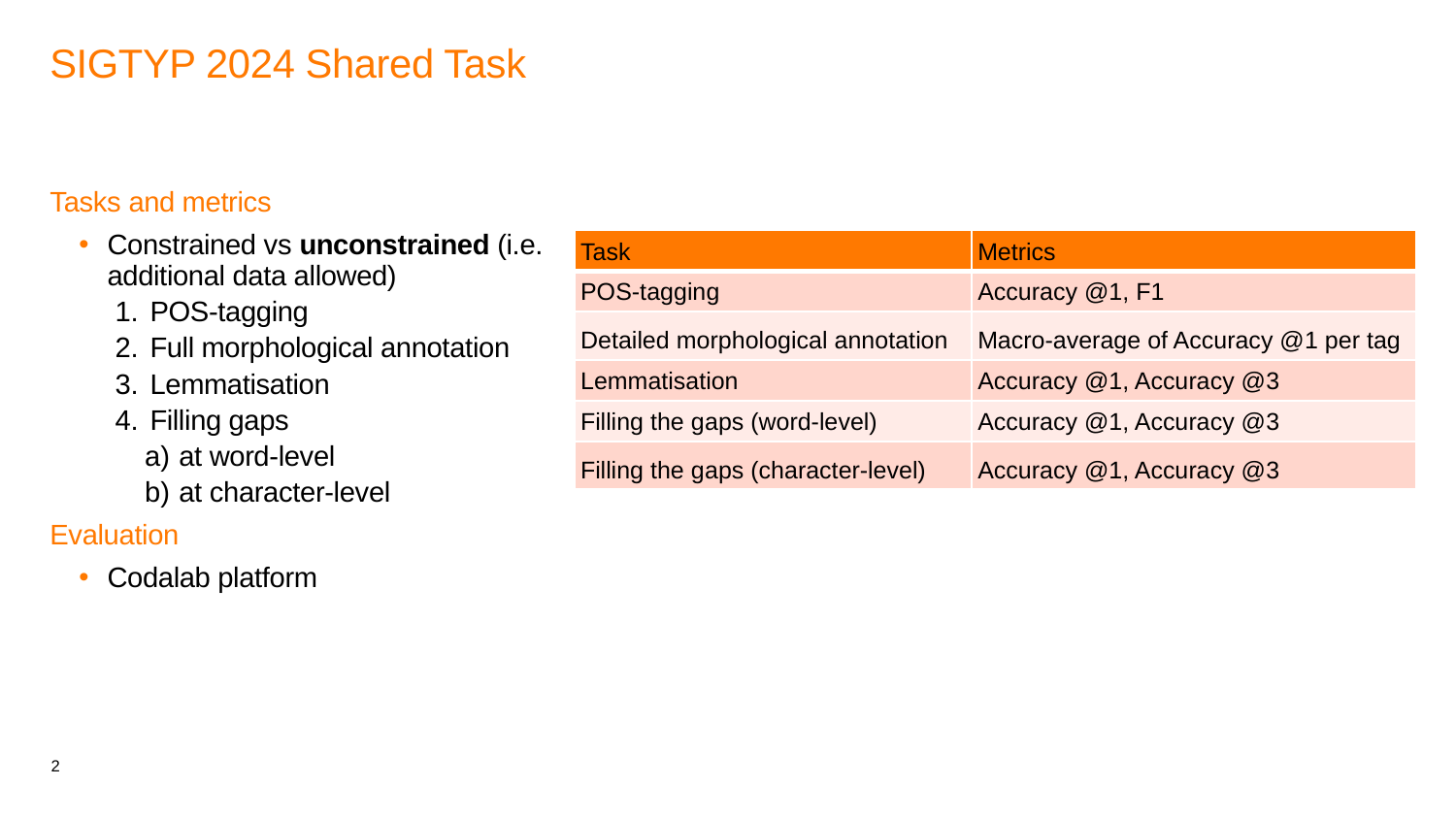

# SIGTYP 2024 Shared Task
Tasks and metrics
Constrained vs unconstrained (i.e. additional data allowed)
POS-tagging
Full morphological annotation
Lemmatisation
Filling gaps
at word-level
at character-level
Evaluation
Codalab platform
| Task | Metrics |
| --- | --- |
| POS-tagging | Accuracy @1, F1 |
| Detailed morphological annotation | Macro-average of Accuracy @1 per tag |
| Lemmatisation | Accuracy @1, Accuracy @3 |
| Filling the gaps (word-level) | Accuracy @1, Accuracy @3 |
| Filling the gaps (character-level) | Accuracy @1, Accuracy @3 |